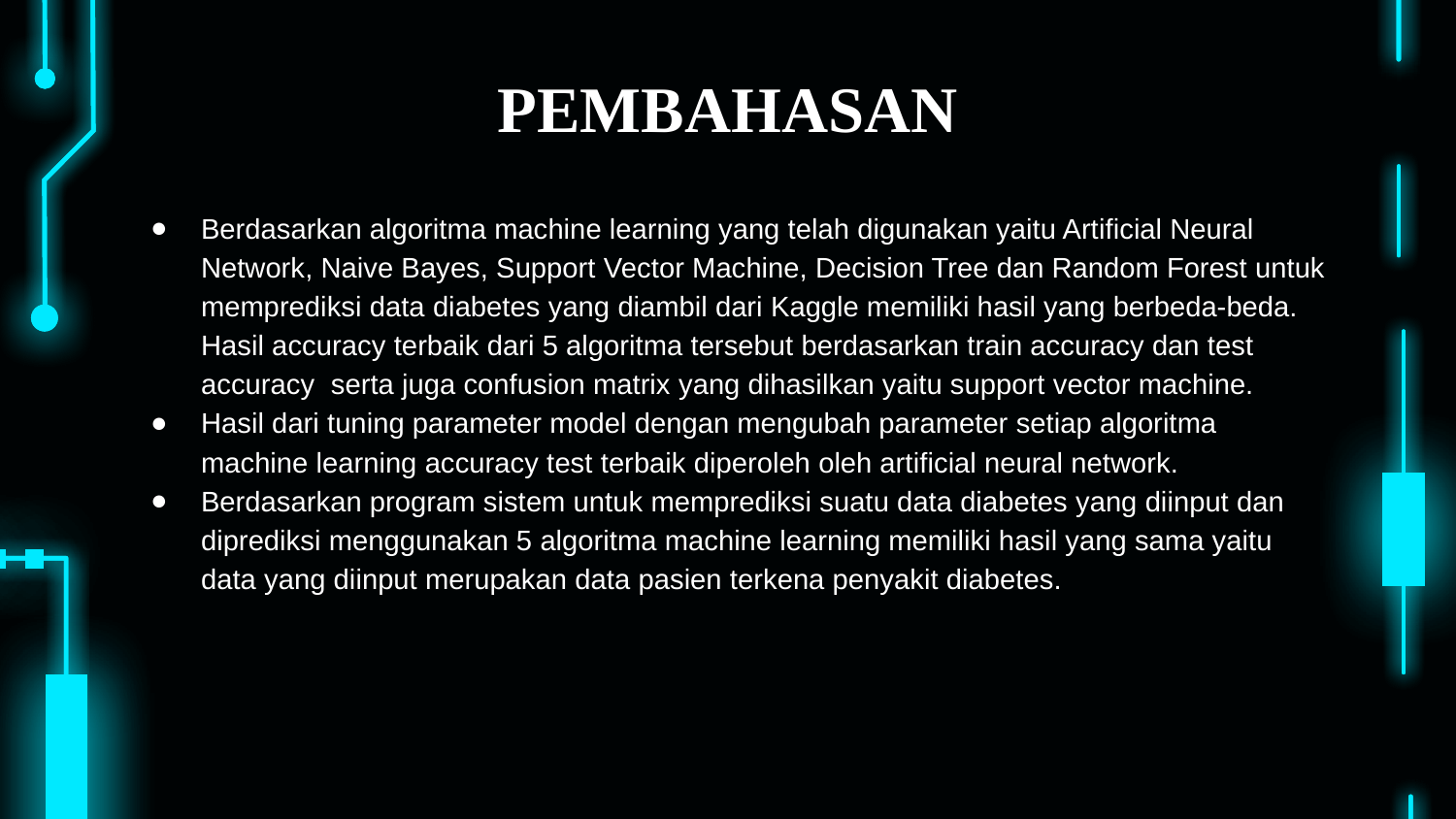

# PEMBAHASAN
Berdasarkan algoritma machine learning yang telah digunakan yaitu Artificial Neural Network, Naive Bayes, Support Vector Machine, Decision Tree dan Random Forest untuk memprediksi data diabetes yang diambil dari Kaggle memiliki hasil yang berbeda-beda. Hasil accuracy terbaik dari 5 algoritma tersebut berdasarkan train accuracy dan test accuracy  serta juga confusion matrix yang dihasilkan yaitu support vector machine.
Hasil dari tuning parameter model dengan mengubah parameter setiap algoritma machine learning accuracy test terbaik diperoleh oleh artificial neural network.
Berdasarkan program sistem untuk memprediksi suatu data diabetes yang diinput dan diprediksi menggunakan 5 algoritma machine learning memiliki hasil yang sama yaitu data yang diinput merupakan data pasien terkena penyakit diabetes.